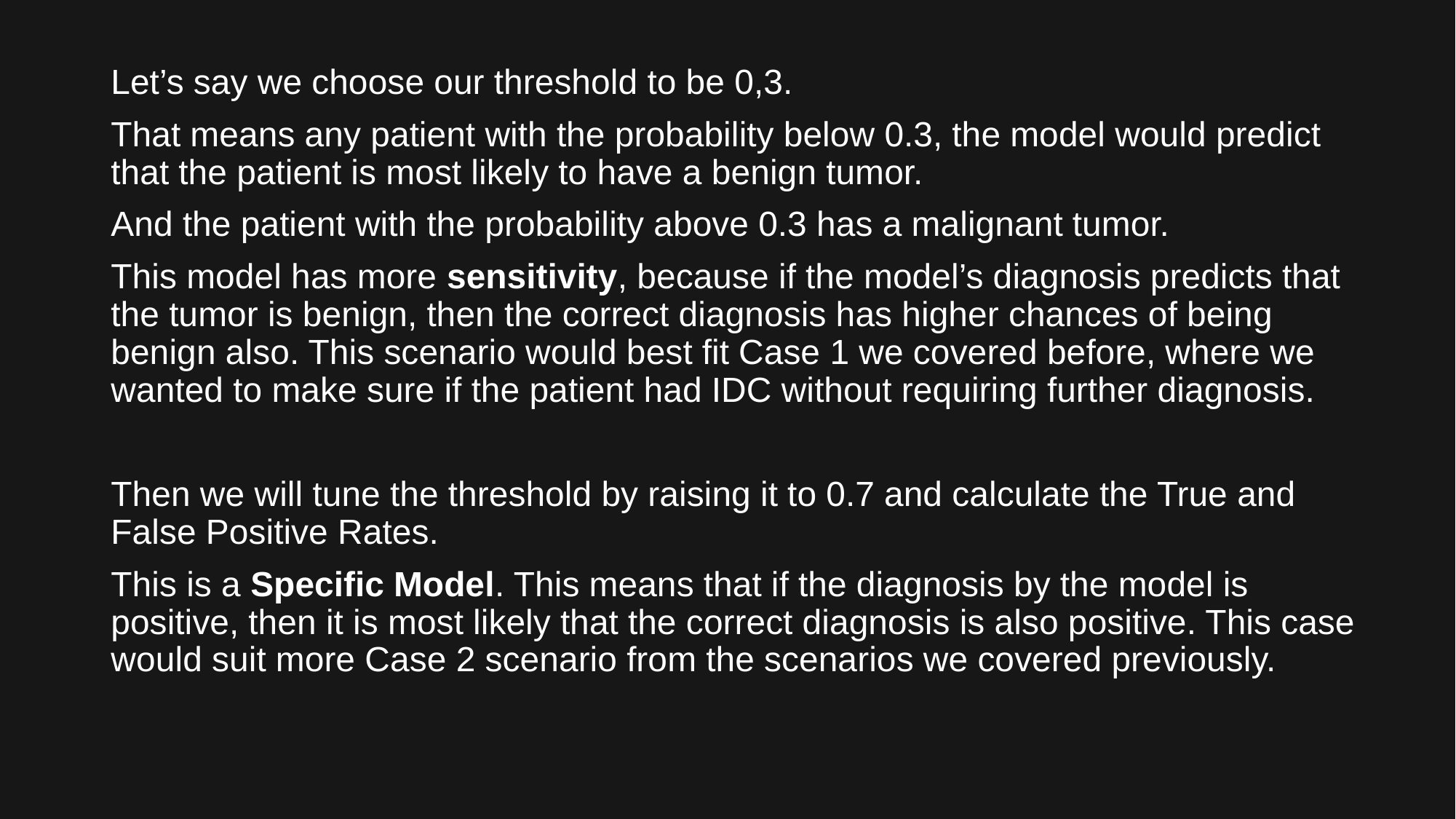

Let’s say we choose our threshold to be 0,3.
That means any patient with the probability below 0.3, the model would predict that the patient is most likely to have a benign tumor.
And the patient with the probability above 0.3 has a malignant tumor.
This model has more sensitivity, because if the model’s diagnosis predicts that the tumor is benign, then the correct diagnosis has higher chances of being benign also. This scenario would best fit Case 1 we covered before, where we wanted to make sure if the patient had IDC without requiring further diagnosis.

Then we will tune the threshold by raising it to 0.7 and calculate the True and False Positive Rates.
This is a Specific Model. This means that if the diagnosis by the model is positive, then it is most likely that the correct diagnosis is also positive. This case would suit more Case 2 scenario from the scenarios we covered previously.